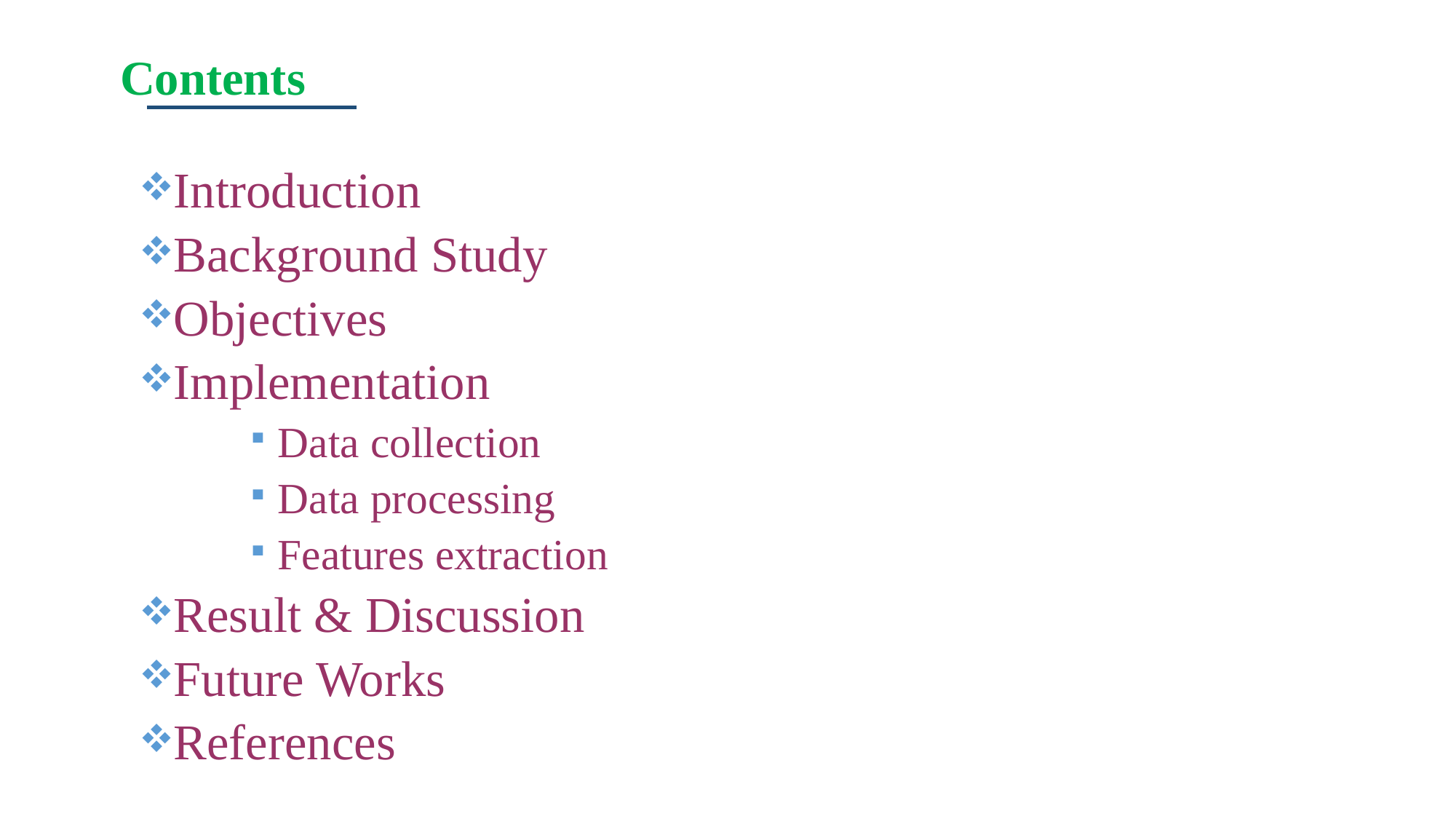

Contents

Introduction
Background Study
Objectives
Implementation
Data collection
Data processing
Features extraction
Result & Discussion
Future Works
References

2